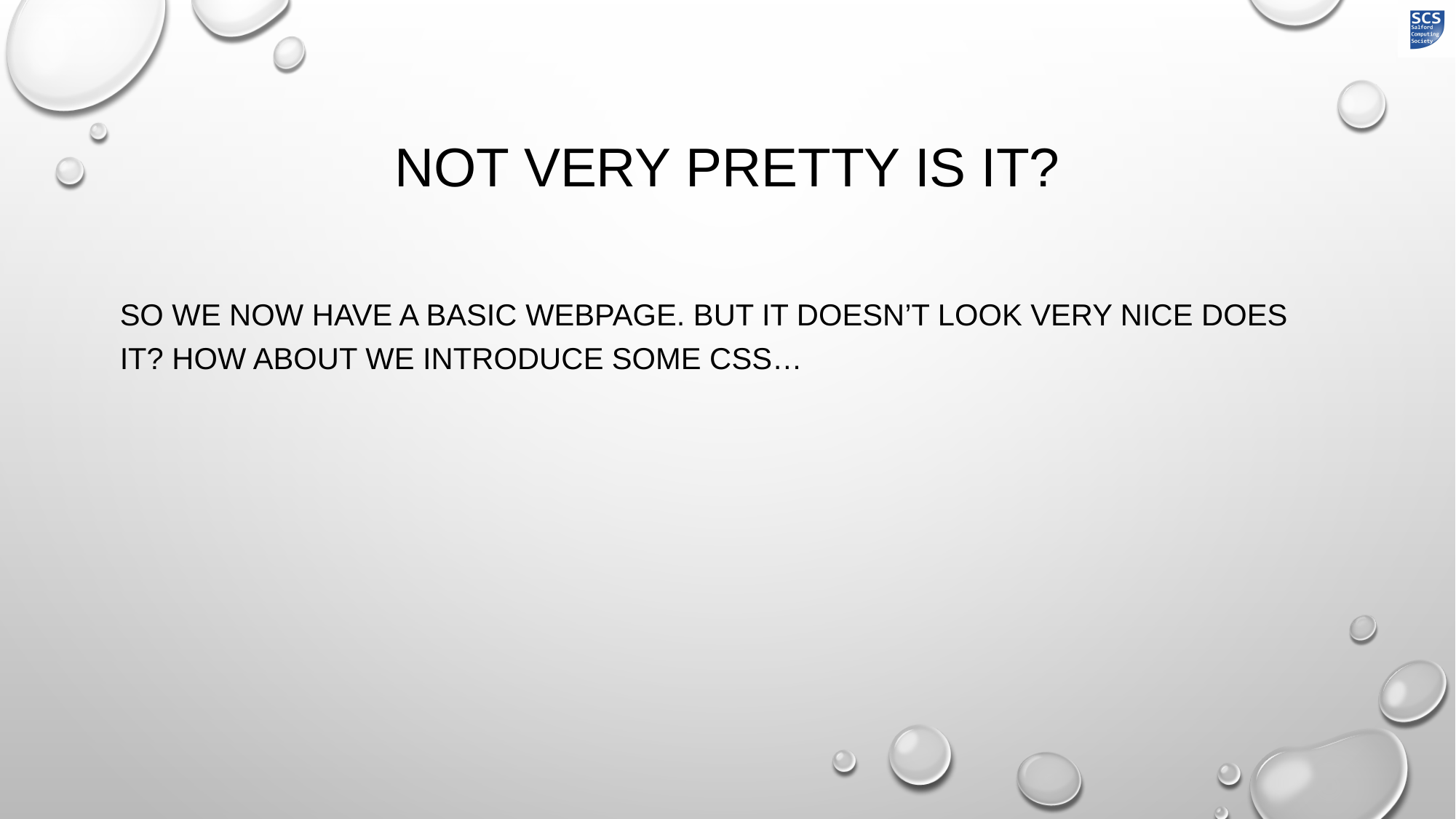

# Not very pretty is it?
So we now have a basic webpage. But it doesn’t look very nice does it? How about we introduce some CSS…